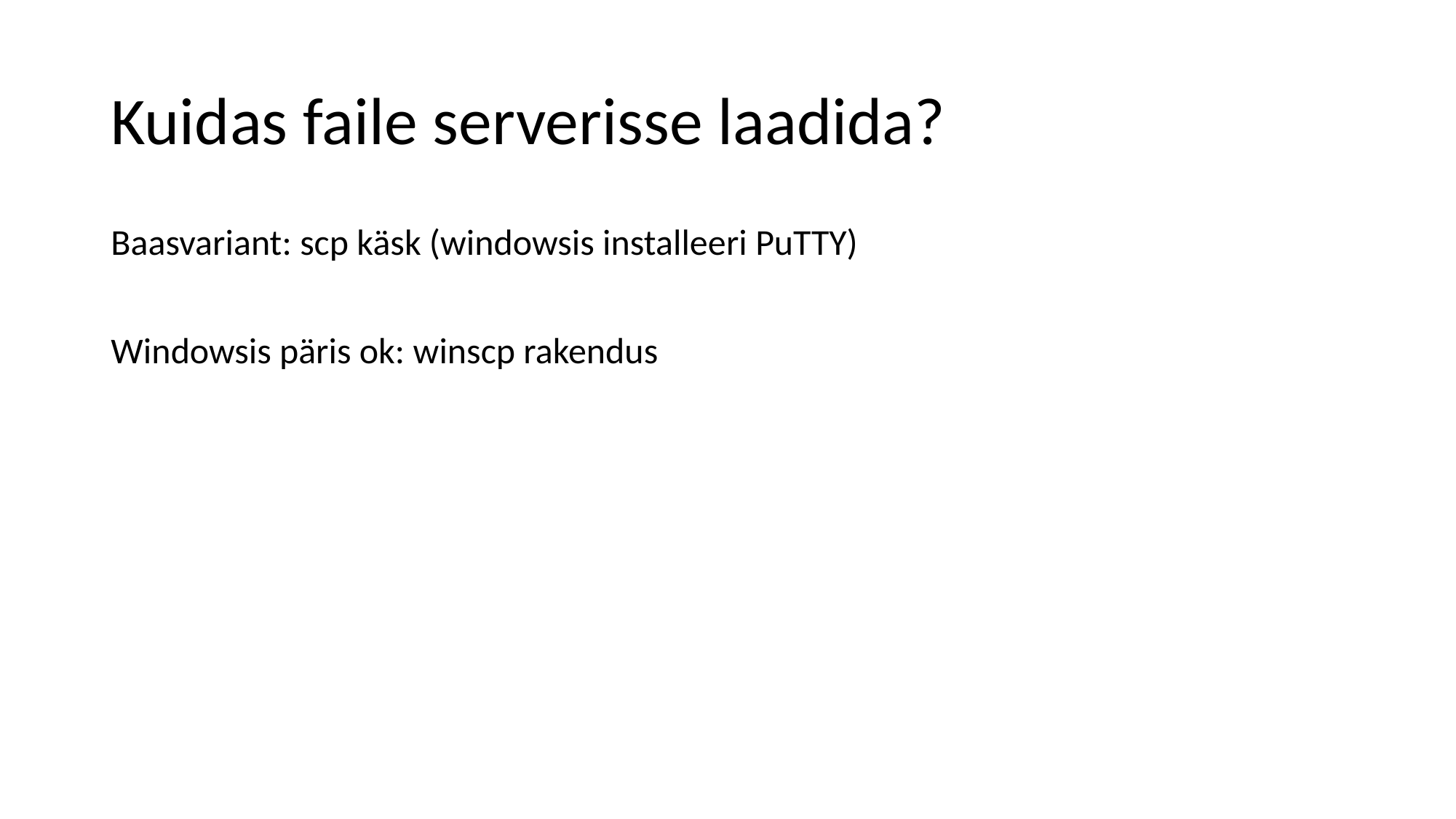

# Kuidas faile serverisse laadida?
Baasvariant: scp käsk (windowsis installeeri PuTTY)

Windowsis päris ok: winscp rakendus